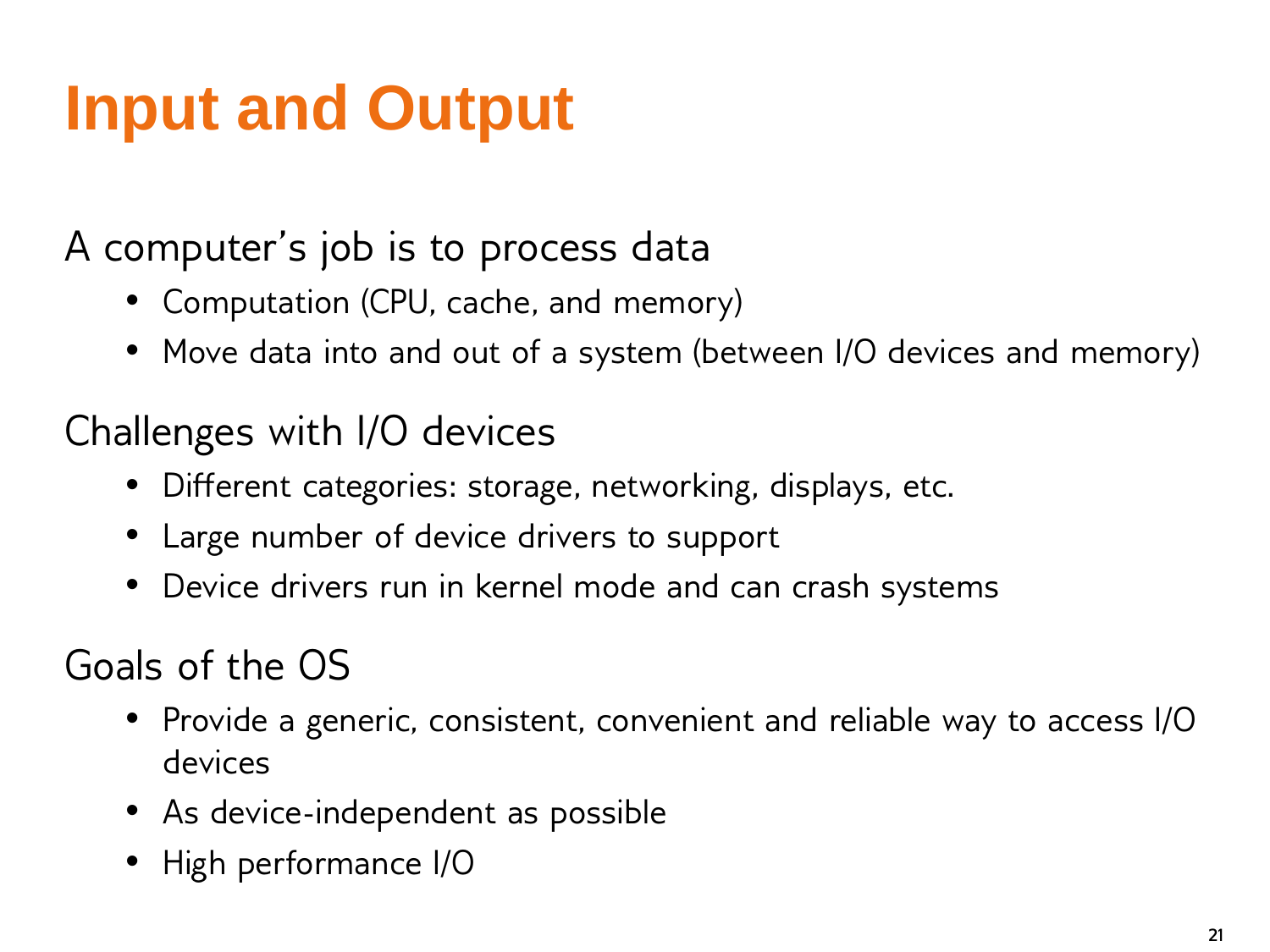

# Input and Output
A computer’s job is to process data
Computation (CPU, cache, and memory)
Move data into and out of a system (between I/O devices and memory)
Challenges with I/O devices
Different categories: storage, networking, displays, etc.
Large number of device drivers to support
Device drivers run in kernel mode and can crash systems
Goals of the OS
Provide a generic, consistent, convenient and reliable way to access I/O devices
As device-independent as possible
High performance I/O